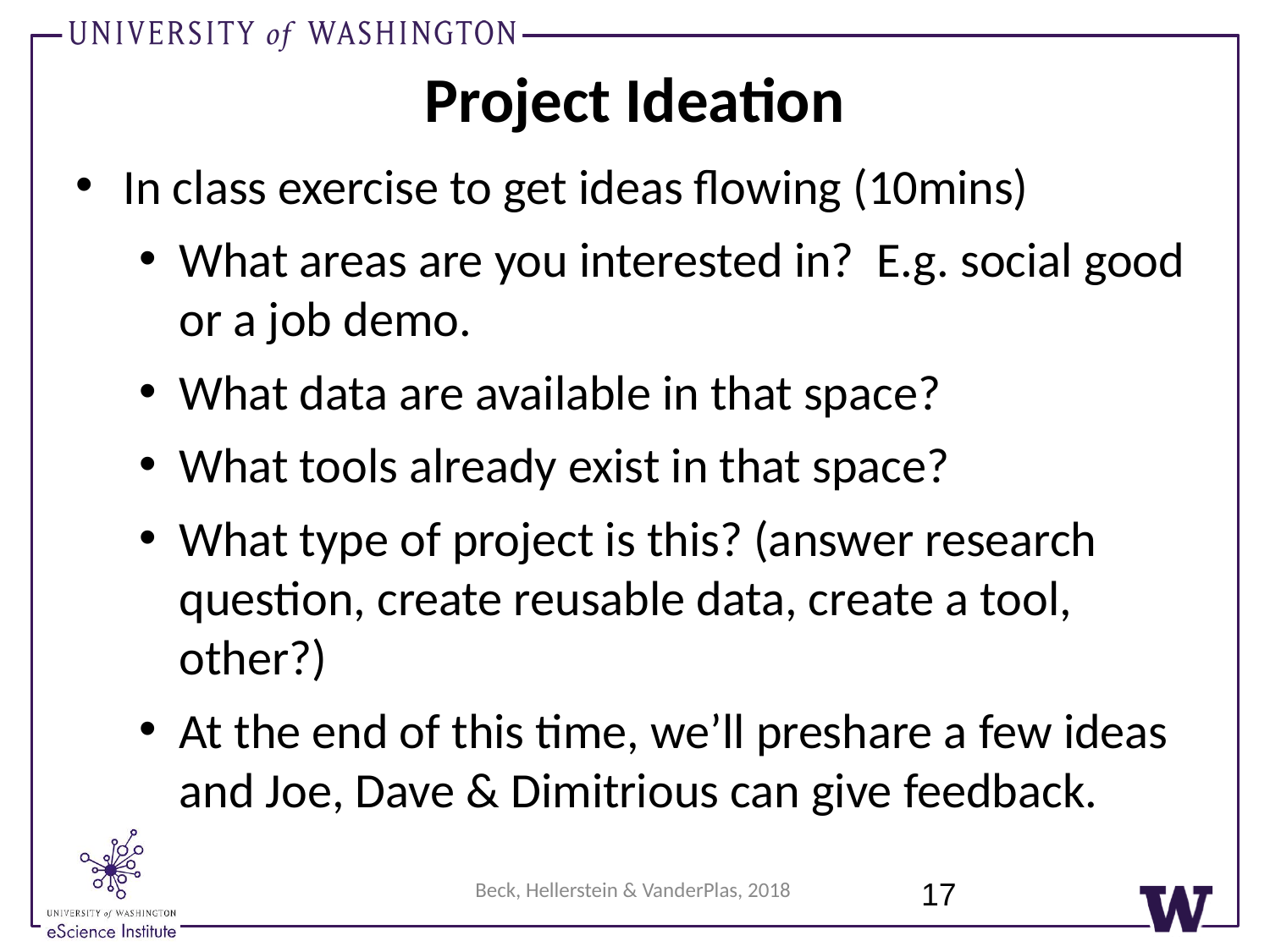

Project Ideation
In class exercise to get ideas flowing (10mins)
What areas are you interested in?  E.g. social good or a job demo.
What data are available in that space?
What tools already exist in that space?
What type of project is this? (answer research question, create reusable data, create a tool, other?)
At the end of this time, we’ll preshare a few ideas and Joe, Dave & Dimitrious can give feedback.
17
Beck, Hellerstein & VanderPlas, 2018